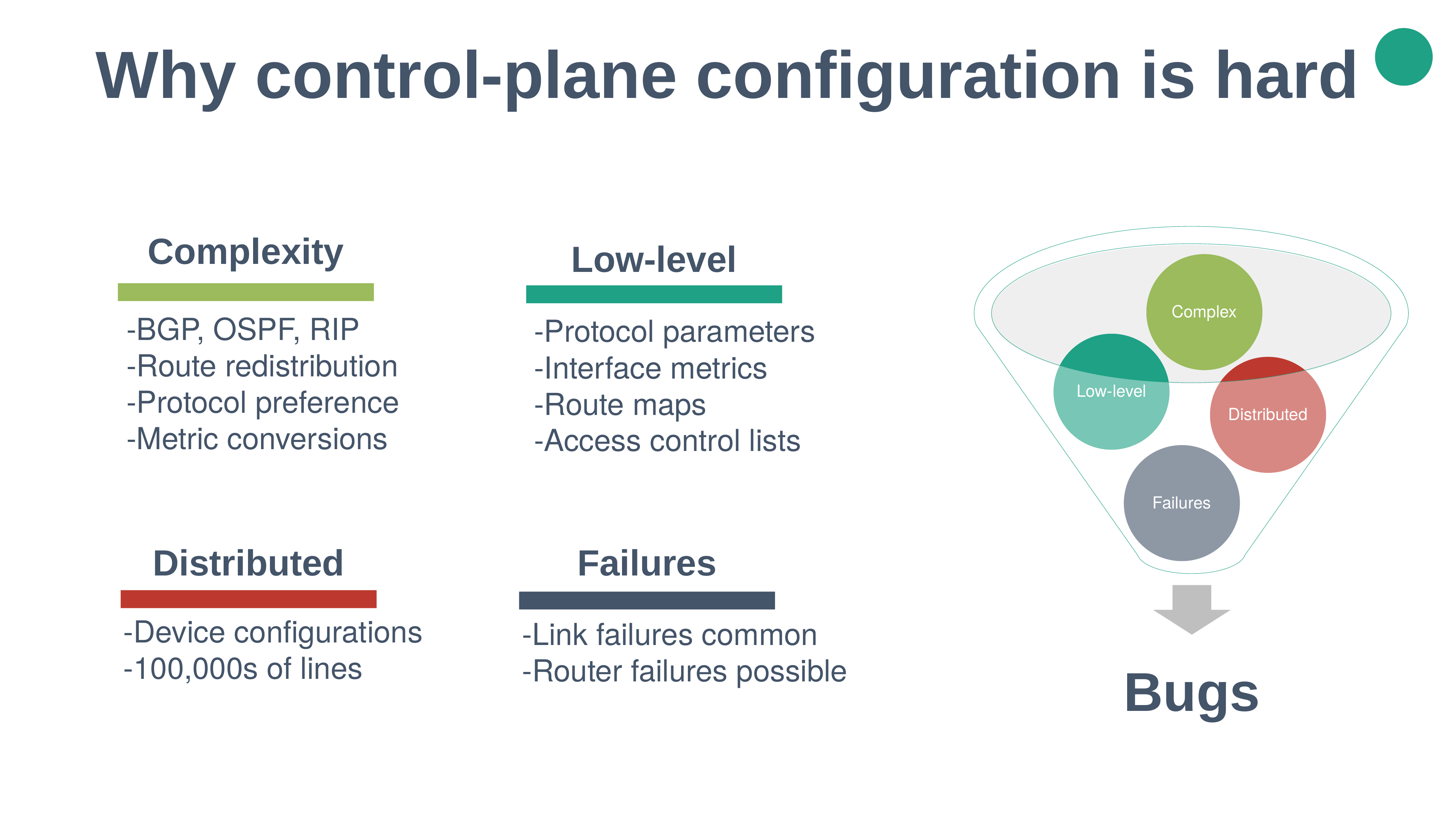

Why control-plane configuration is hard
4
Complexity

Low-level

Complex

-BGP, OSPF, RIP
-Route redistribution
-Protocol preference
-Metric conversions
-Protocol parameters
-Interface metrics
-Route maps
-Access control lists
Low-level
Distributed
Failures
Distributed
Failures

-Device configurations
-100,000s of lines
-Link failures common
-Router failures possible
Bugs